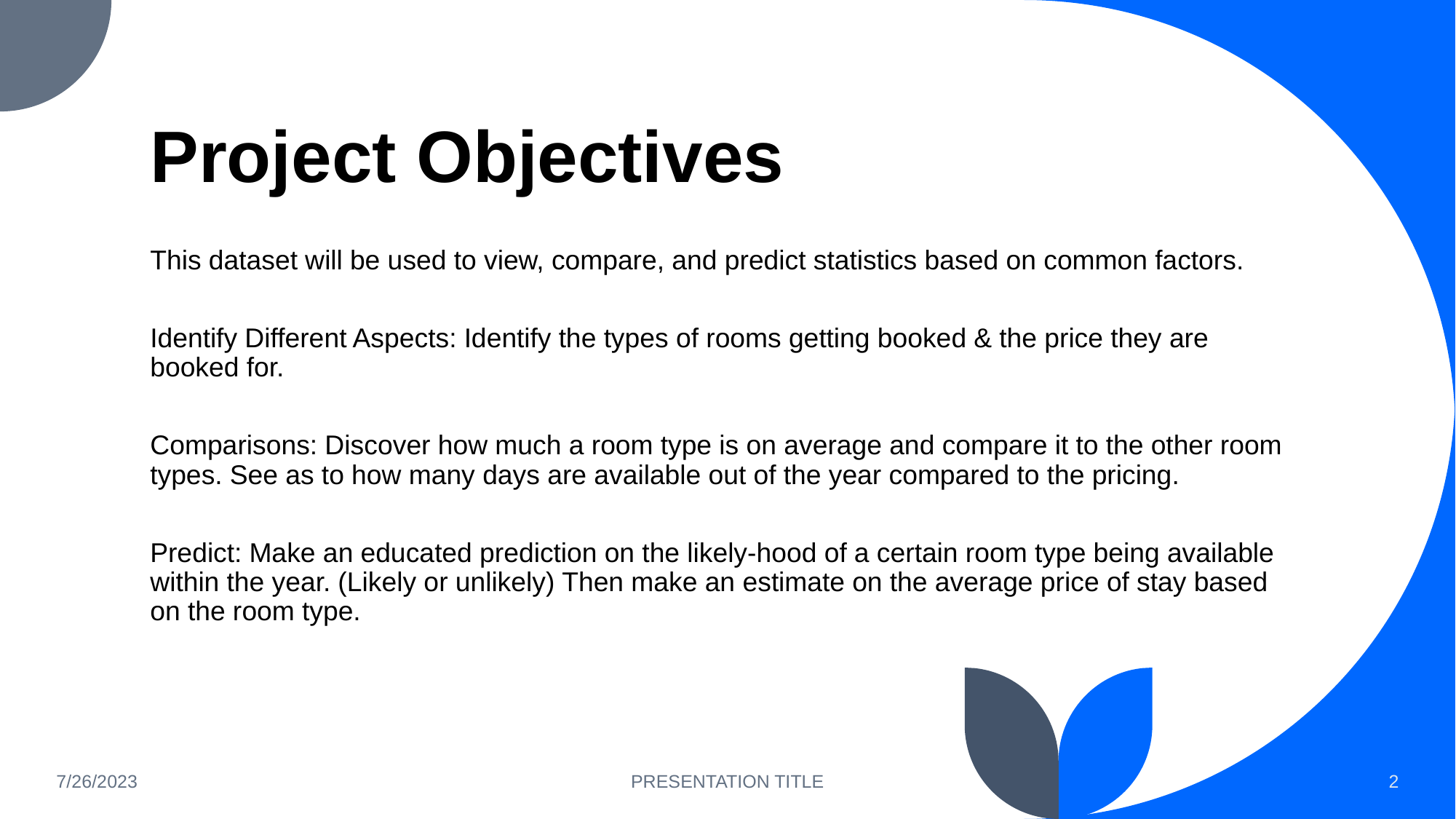

# Project Objectives
This dataset will be used to view, compare, and predict statistics based on common factors.

Identify Different Aspects: Identify the types of rooms getting booked & the price they are booked for.

Comparisons: Discover how much a room type is on average and compare it to the other room types. See as to how many days are available out of the year compared to the pricing.

Predict: Make an educated prediction on the likely-hood of a certain room type being available within the year. (Likely or unlikely) Then make an estimate on the average price of stay based on the room type.
7/26/2023
PRESENTATION TITLE
2